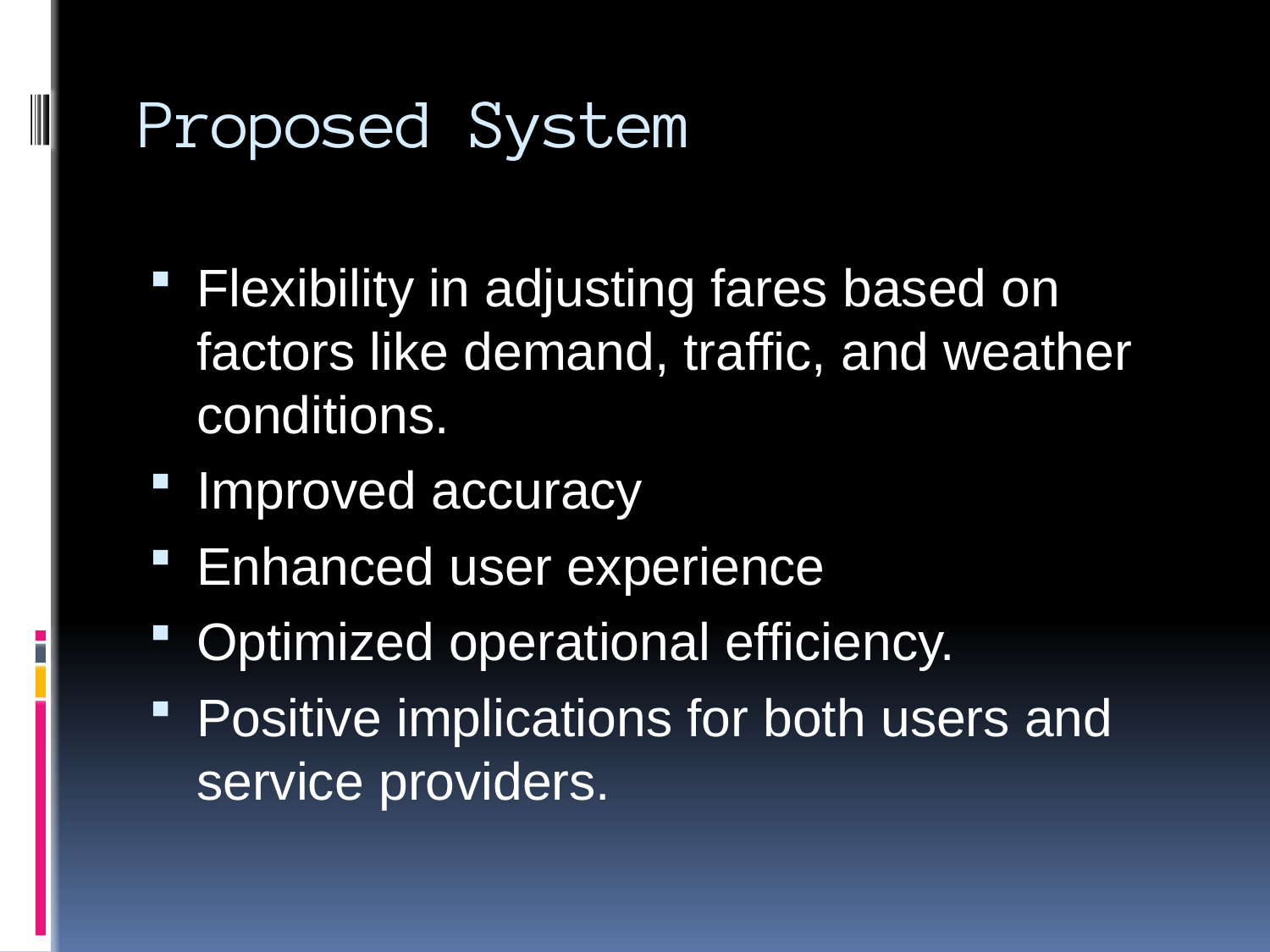

# Proposed System
Flexibility in adjusting fares based on factors like demand, traffic, and weather conditions.
Improved accuracy
Enhanced user experience
Optimized operational efficiency.
Positive implications for both users and service providers.